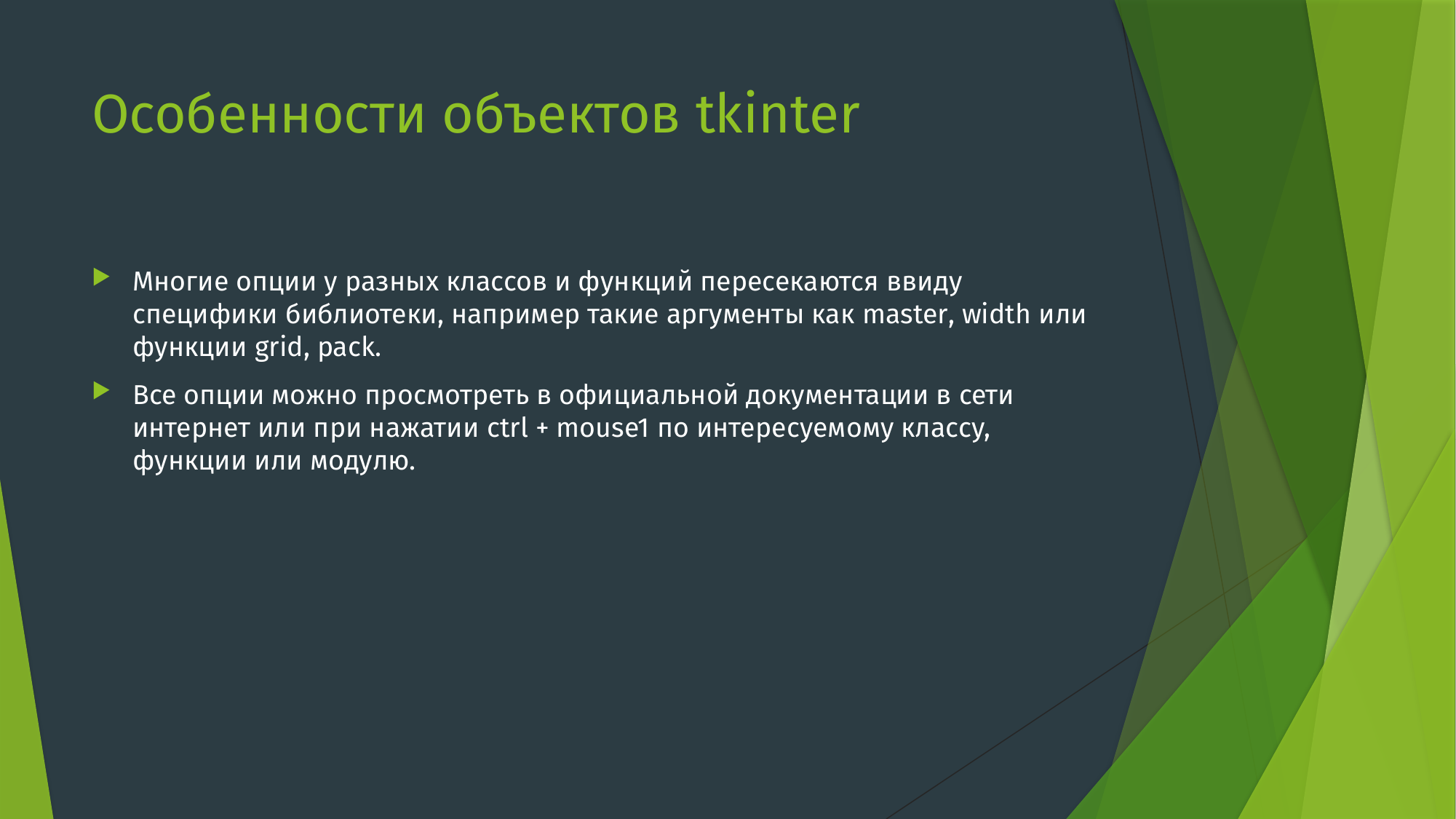

# Особенности объектов tkinter
Многие опции у разных классов и функций пересекаются ввиду специфики библиотеки, например такие аргументы как master, width или функции grid, pack.
Все опции можно просмотреть в официальной документации в сети интернет или при нажатии ctrl + mouse1 по интересуемому классу, функции или модулю.